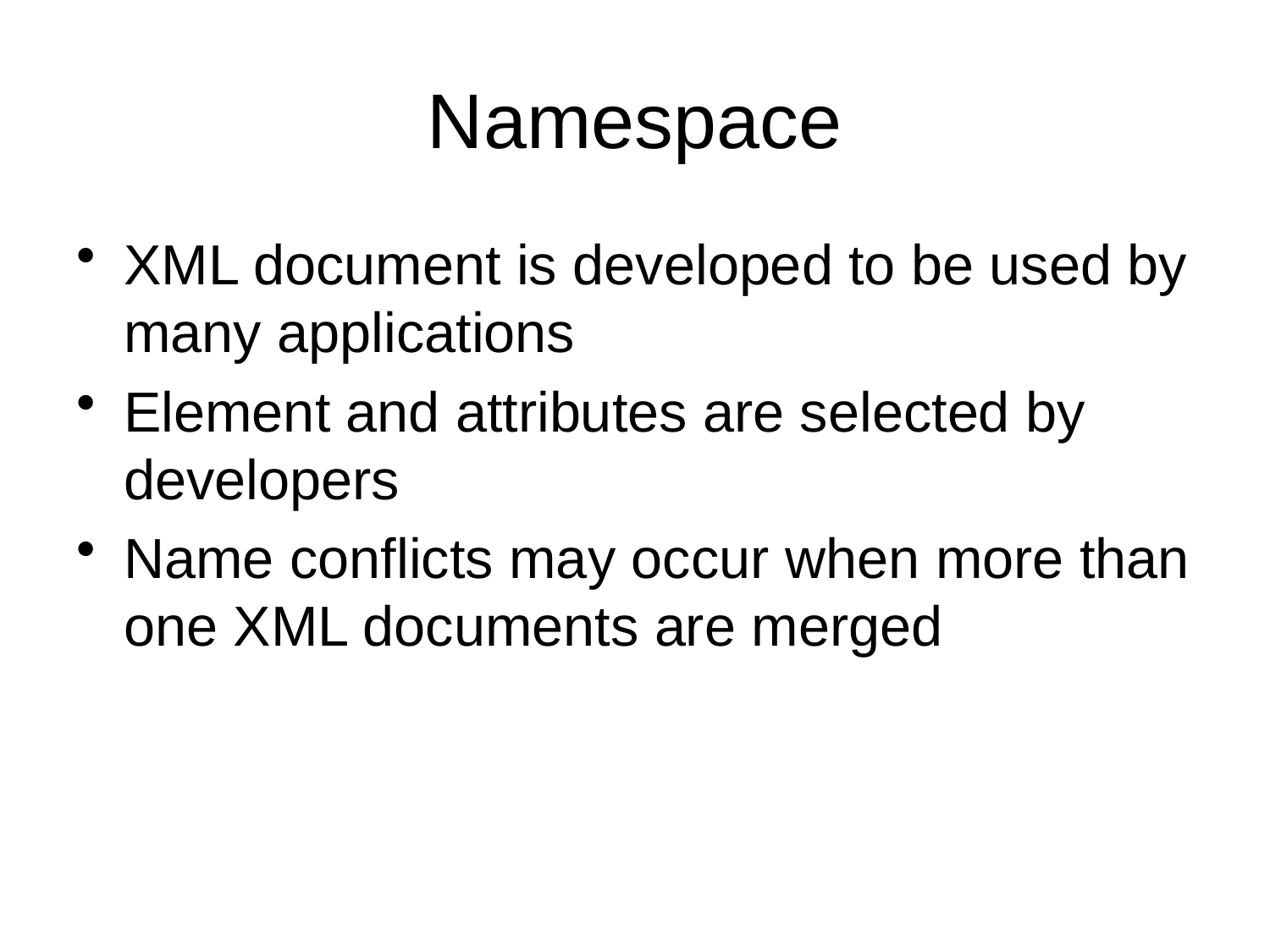

# Namespace
XML document is developed to be used by many applications
Element and attributes are selected by developers
Name conflicts may occur when more than one XML documents are merged